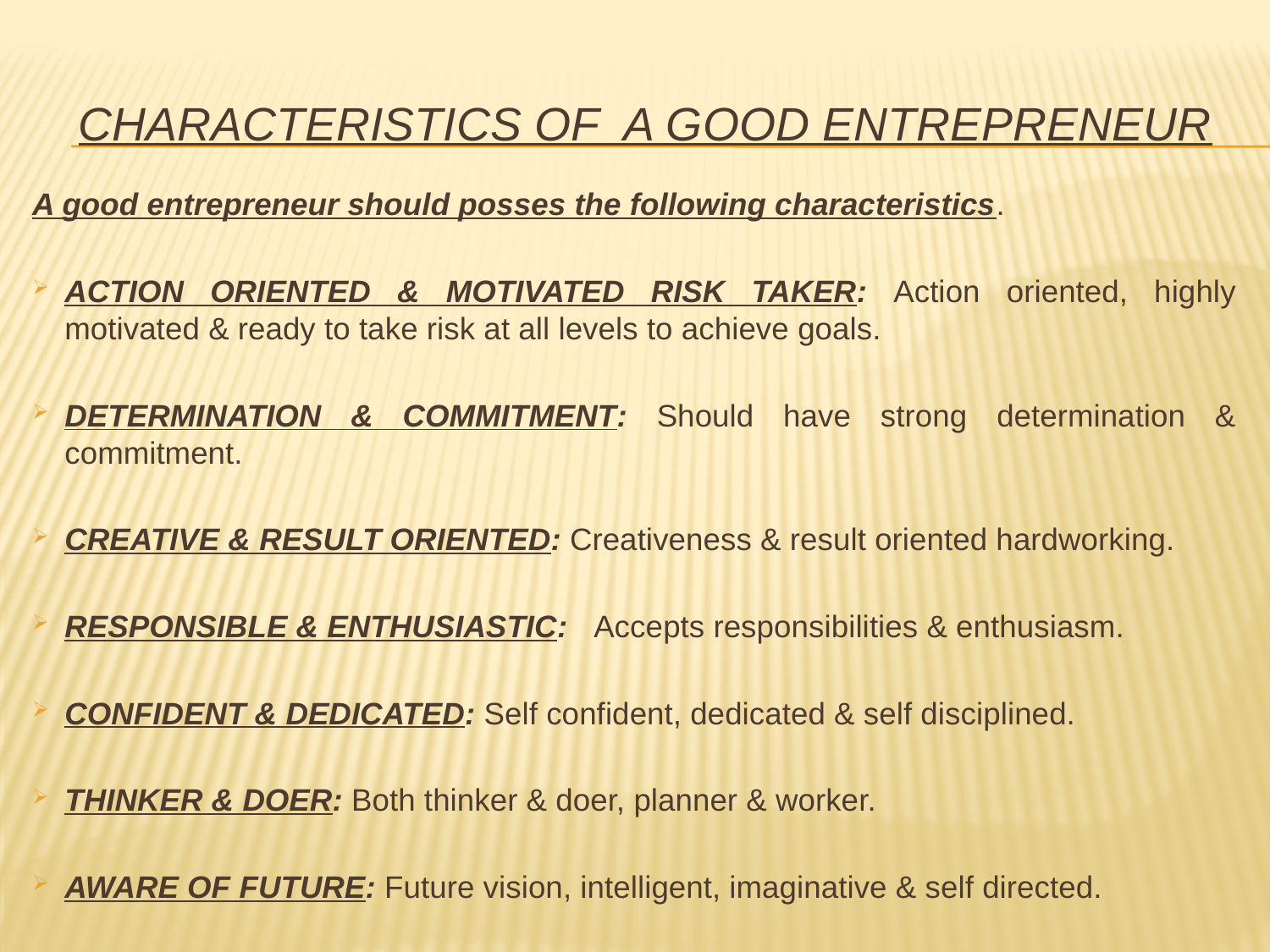

# Characteristics of  a good entrepreneur
A good entrepreneur should posses the following characteristics.

ACTION ORIENTED & MOTIVATED RISK TAKER: Action oriented, highly motivated & ready to take risk at all levels to achieve goals.

DETERMINATION & COMMITMENT: Should have strong determination & commitment.

CREATIVE & RESULT ORIENTED: Creativeness & result oriented hardworking.

RESPONSIBLE & ENTHUSIASTIC:   Accepts responsibilities & enthusiasm.

CONFIDENT & DEDICATED: Self confident, dedicated & self disciplined.

THINKER & DOER: Both thinker & doer, planner & worker.

AWARE OF FUTURE: Future vision, intelligent, imaginative & self directed.